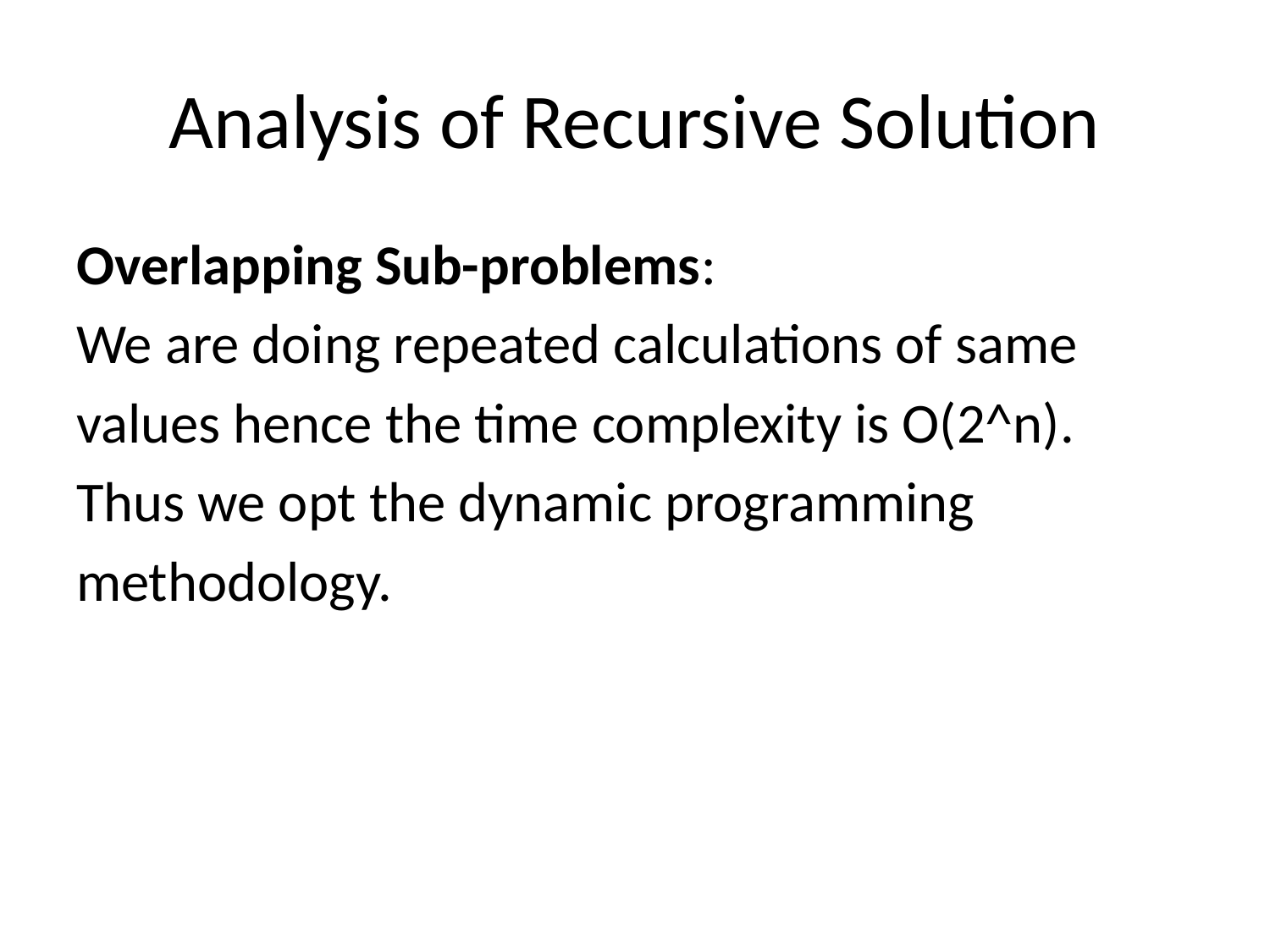

# Analysis of Recursive Solution
Overlapping Sub-problems:
We are doing repeated calculations of same
values hence the time complexity is O(2^n).
Thus we opt the dynamic programming
methodology.